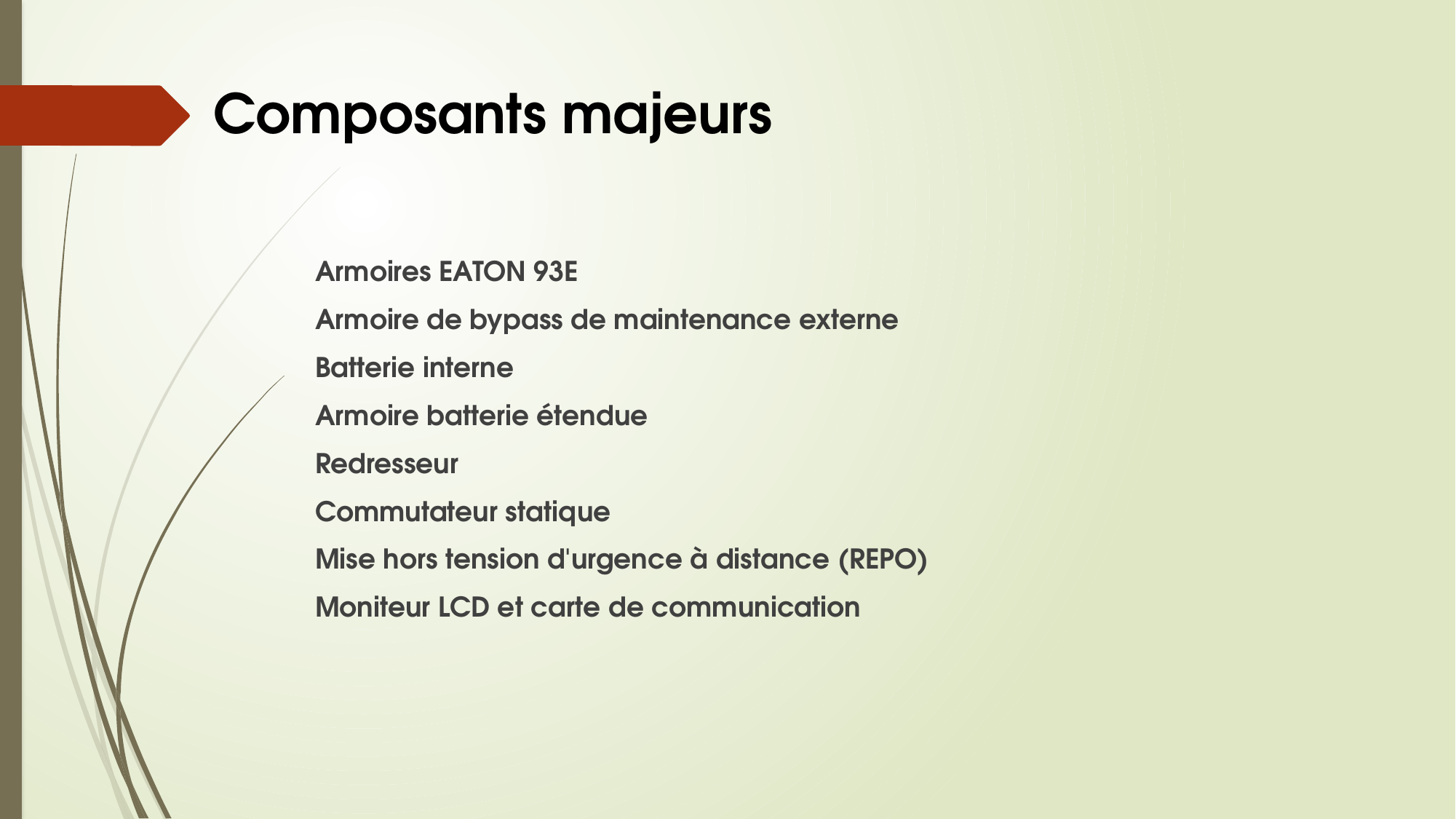

# Composants majeurs
Armoires EATON 93E
Armoire de bypass de maintenance externe
Batterie interne
Armoire batterie étendue
Redresseur
Commutateur statique
Mise hors tension d'urgence à distance (REPO)
Moniteur LCD et carte de communication